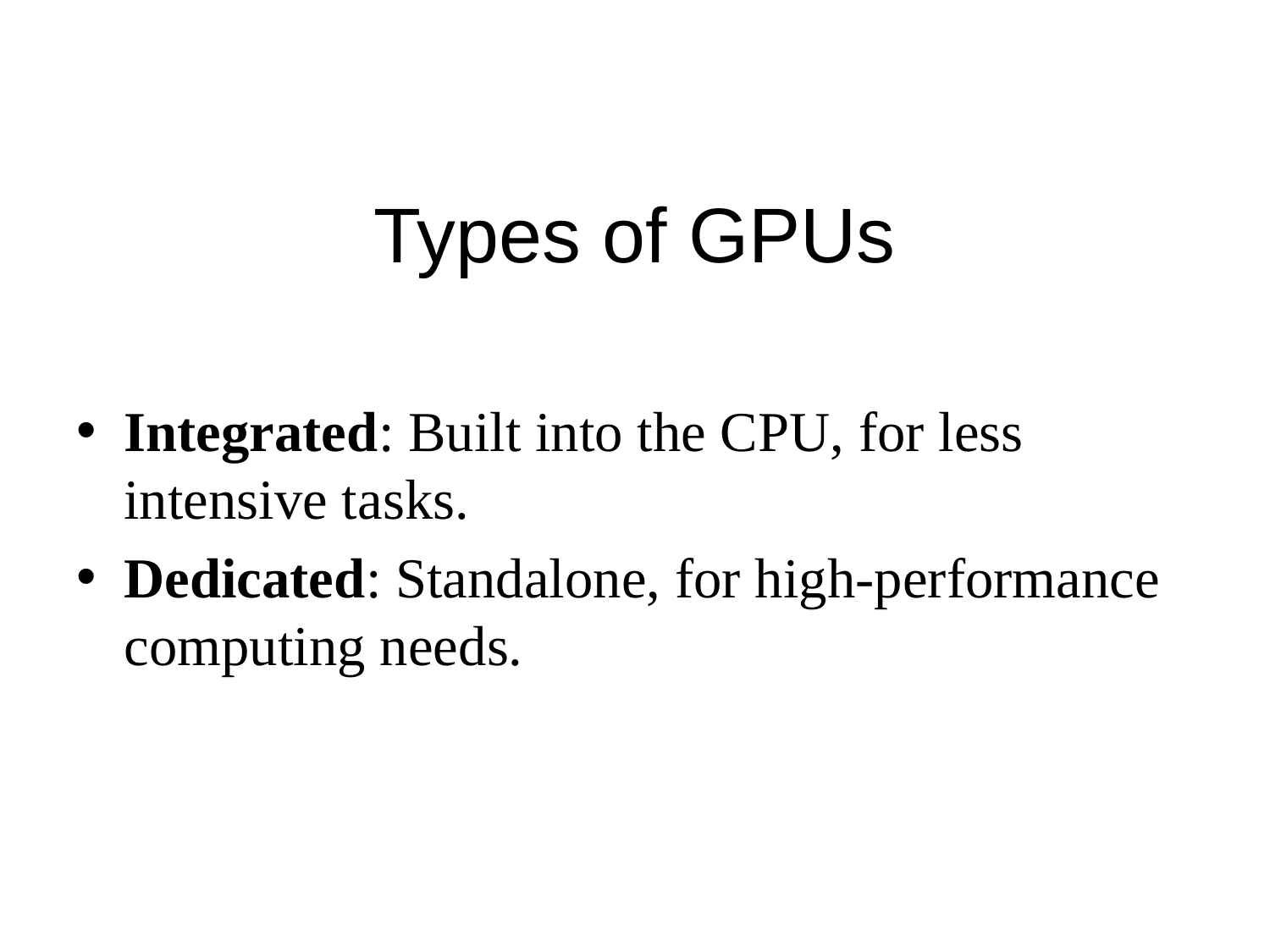

# Types of GPUs
Integrated: Built into the CPU, for less intensive tasks.
Dedicated: Standalone, for high-performance computing needs.